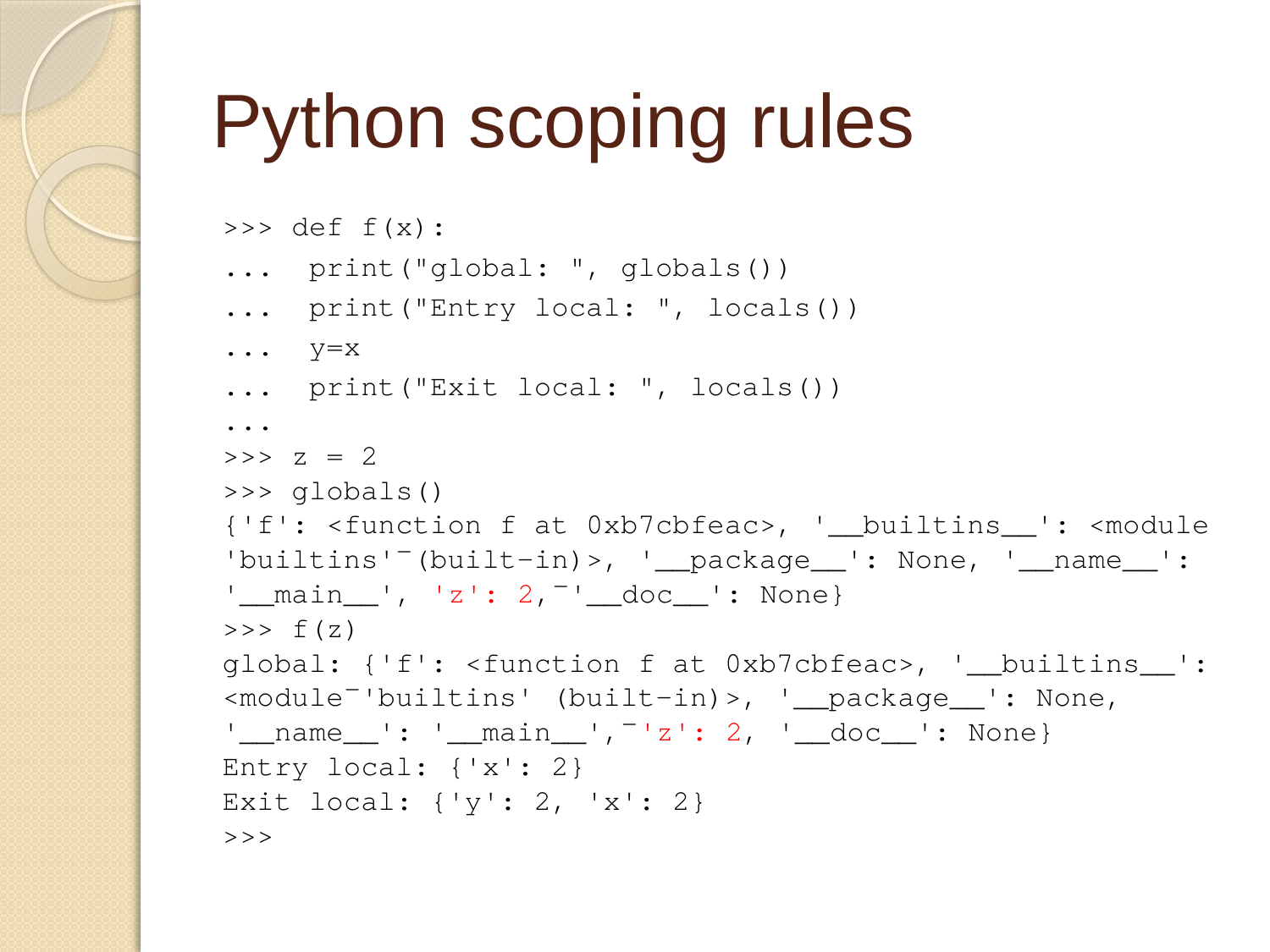

# Python scoping rules
>>> def f(x):
...  print("global: ", globals())
...  print("Entry local: ", locals())
...  y=x
...  print("Exit local: ", locals())
...
>>> z = 2
>>> globals()
{'f': <function f at 0xb7cbfeac>, '__builtins__': <module 'builtins' ̄(built-in)>, '__package__': None, '__name__': '__main__', 'z': 2, ̄'__doc__': None}
>>> f(z)
global: {'f': <function f at 0xb7cbfeac>, '__builtins__': <module ̄'builtins' (built-in)>, '__package__': None, '__name__': '__main__', ̄'z': 2, '__doc__': None}
Entry local: {'x': 2}
Exit local: {'y': 2, 'x': 2}
>>>